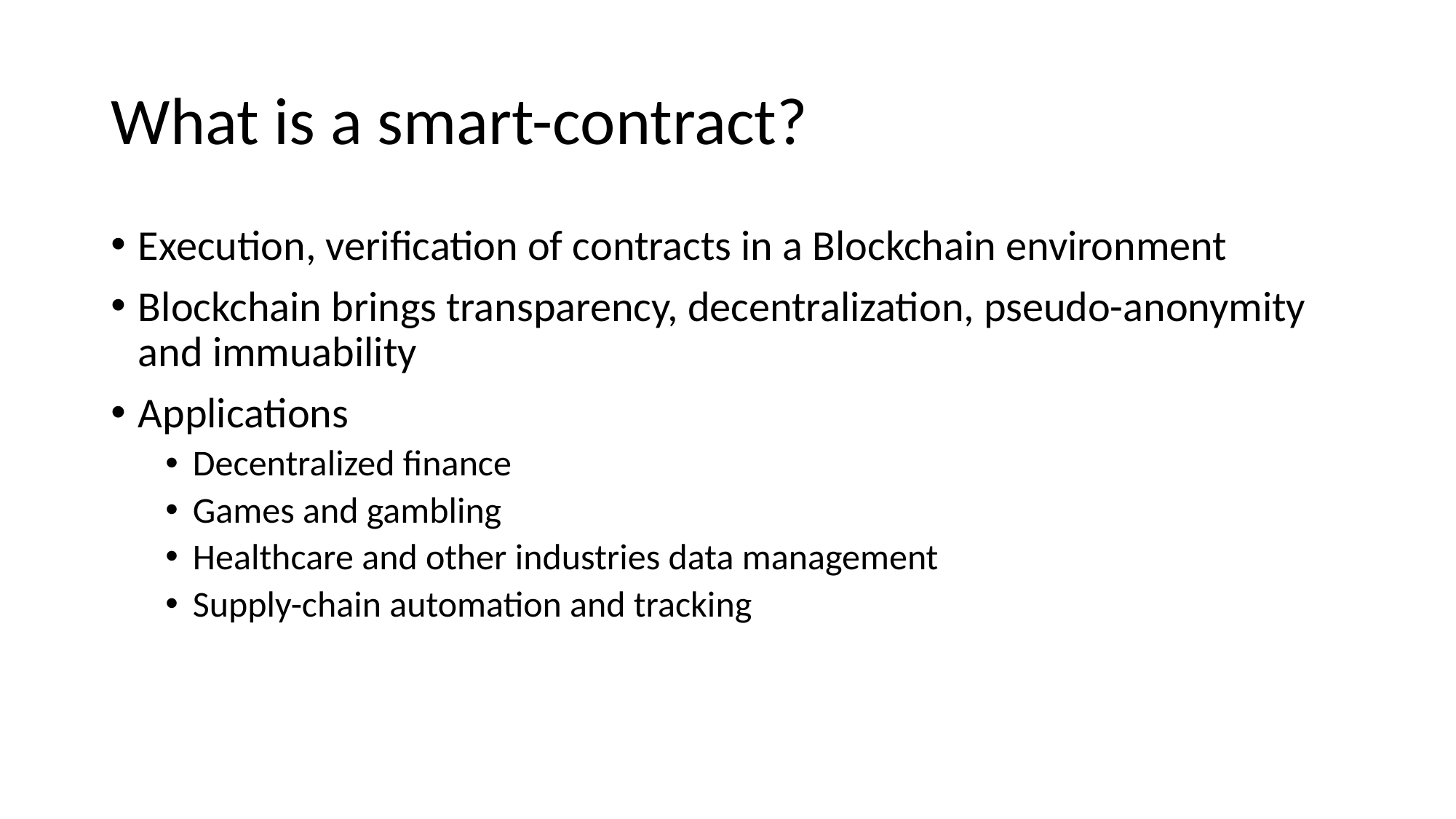

# What is a smart-contract?
Execution, verification of contracts in a Blockchain environment
Blockchain brings transparency, decentralization, pseudo-anonymity and immuability
Applications
Decentralized finance
Games and gambling
Healthcare and other industries data management
Supply-chain automation and tracking